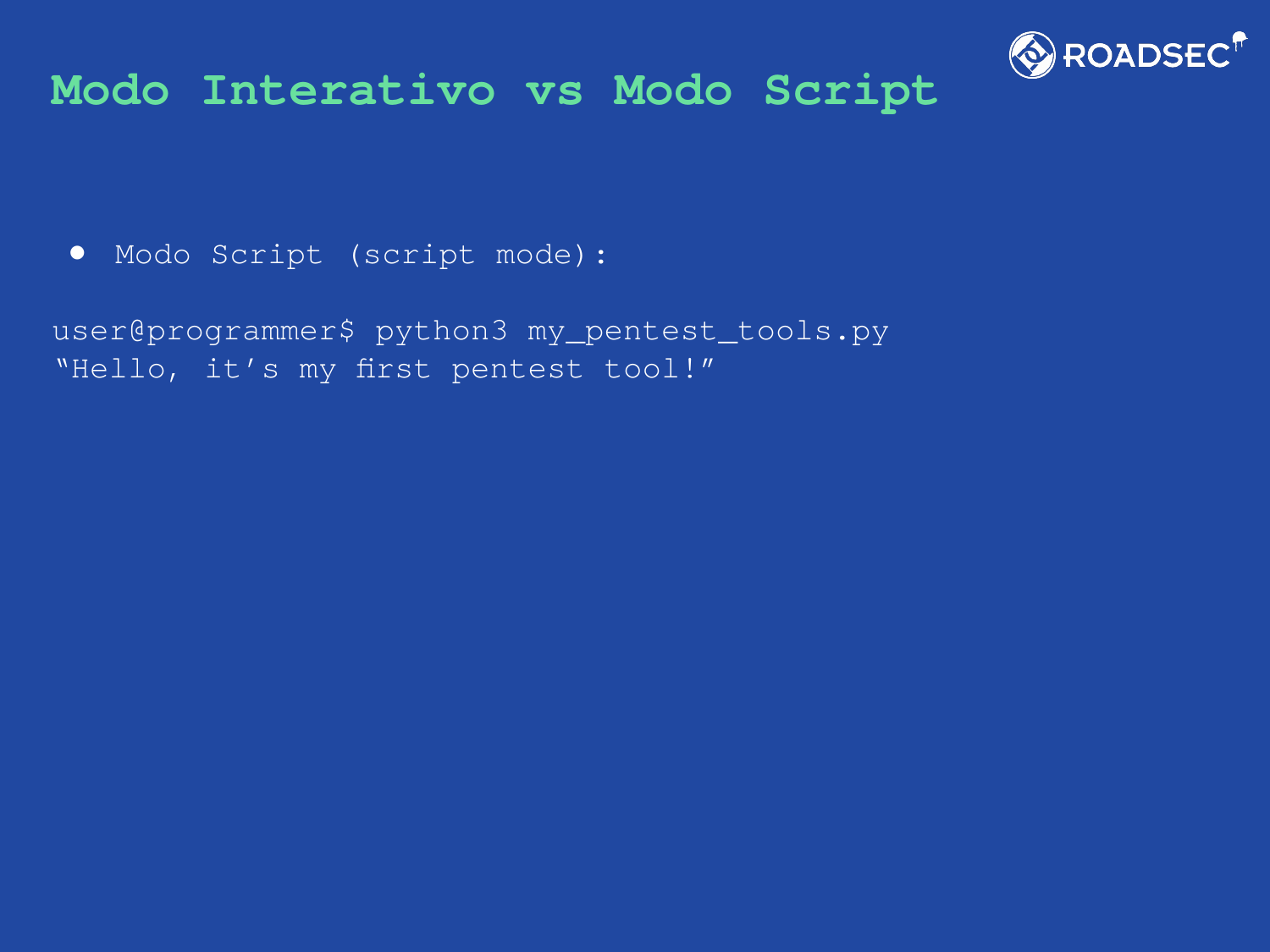

# Modo Interativo vs Modo Script
Modo Script (script mode):

user@programmer$ python3 my_pentest_tools.py
“Hello, it’s my first pentest tool!”